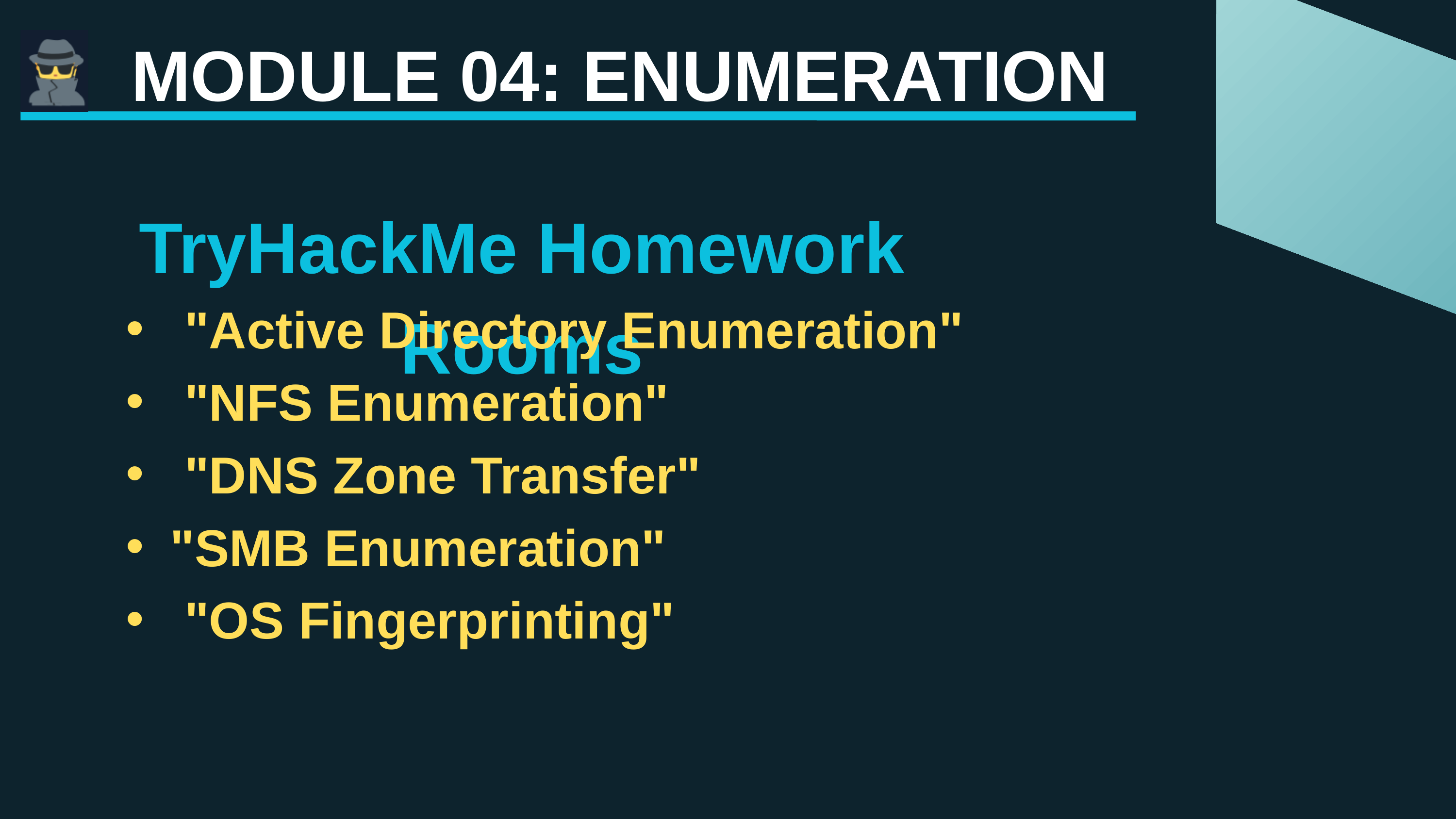

MODULE 04: ENUMERATION

TryHackMe Homework Rooms
 "Active Directory Enumeration"
 "NFS Enumeration"
 "DNS Zone Transfer"
"SMB Enumeration"
 "OS Fingerprinting"